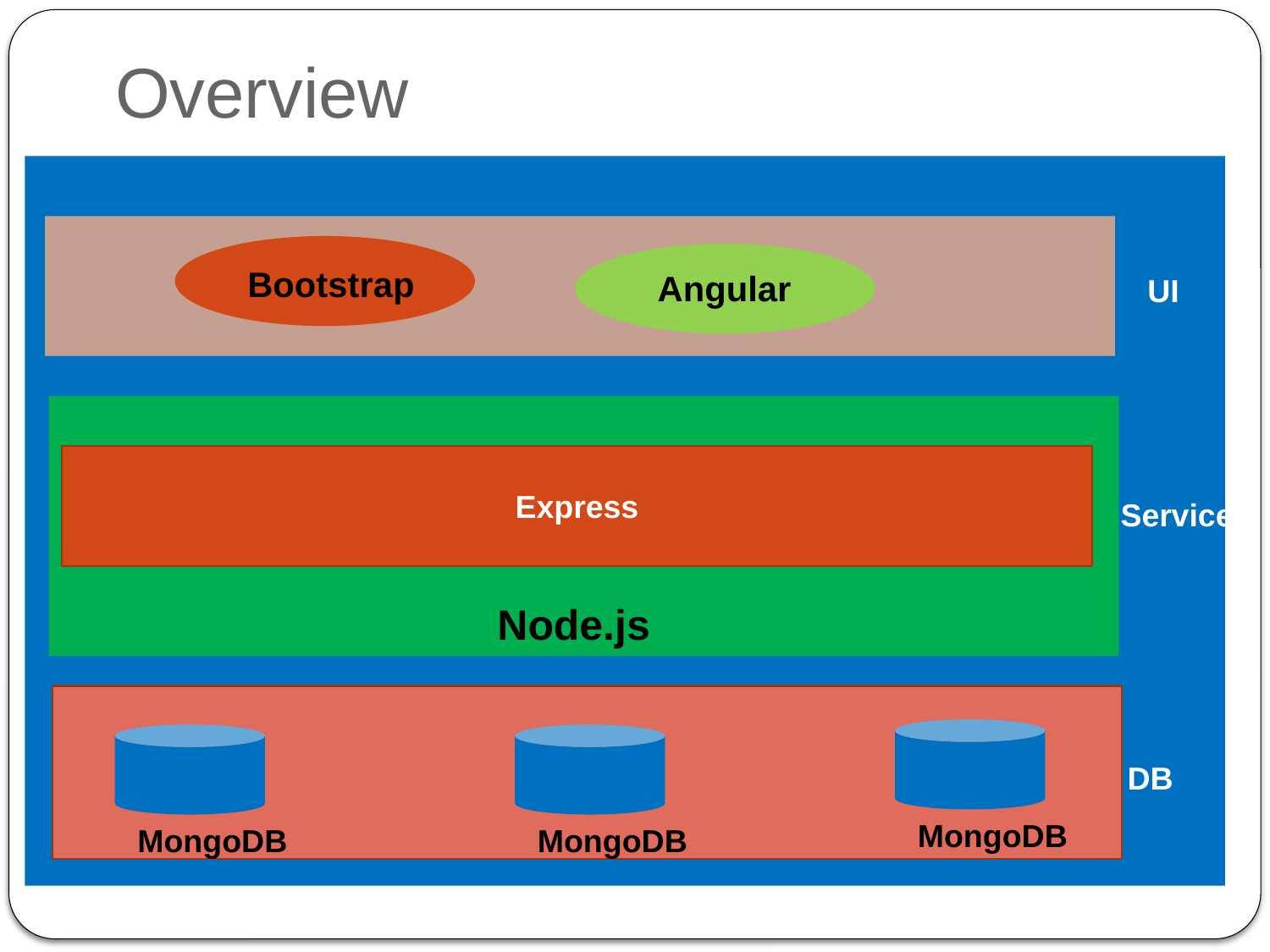

# Overview

Bootstrap

Angular
UI

Express
Service
Node.js

DB
MongoDB
MongoDB
MongoDB